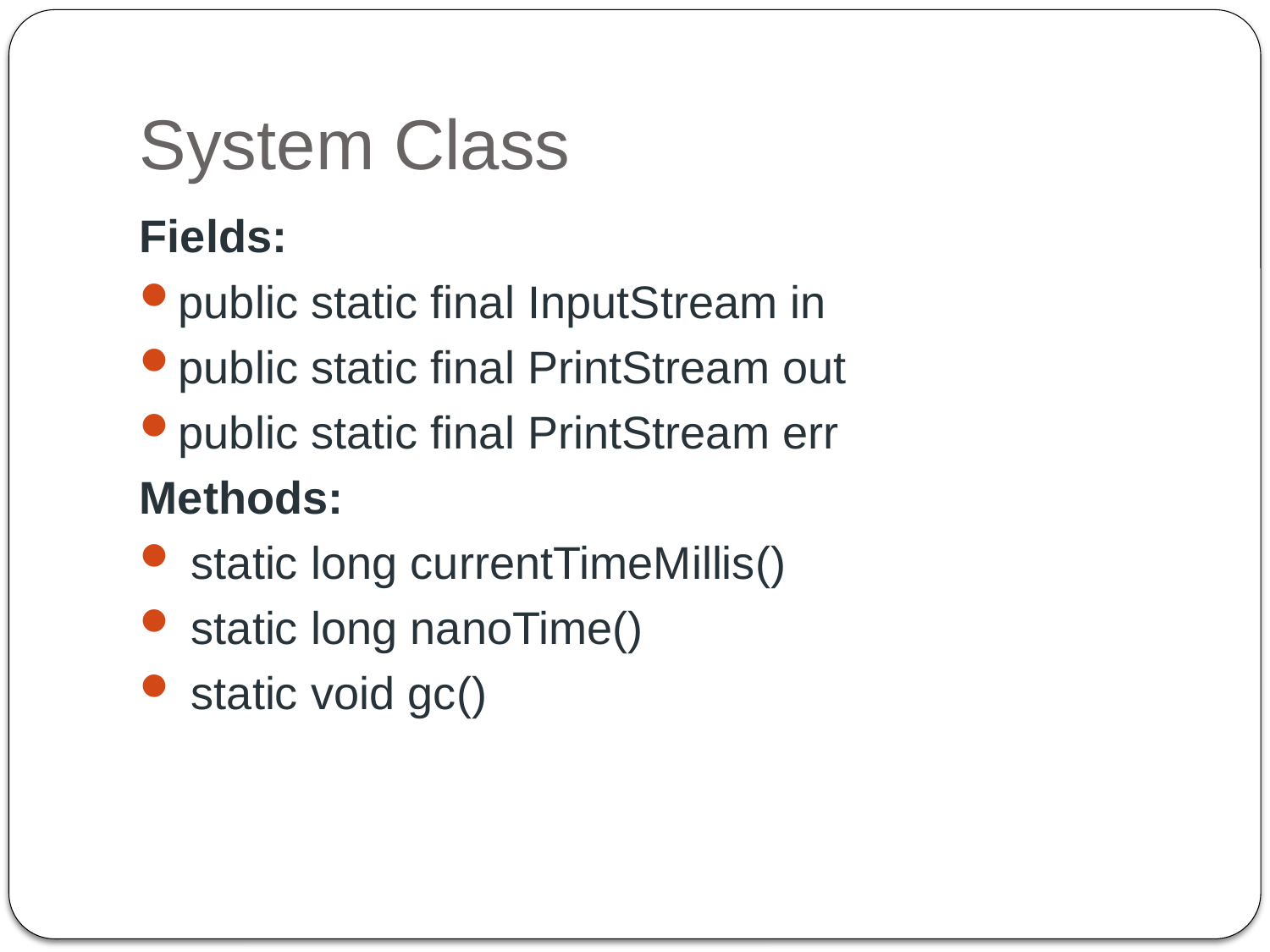

# System Class
Fields:
public static final InputStream in
public static final PrintStream out
public static final PrintStream err
Methods:
 static long currentTimeMillis()
 static long nanoTime()
 static void gc()